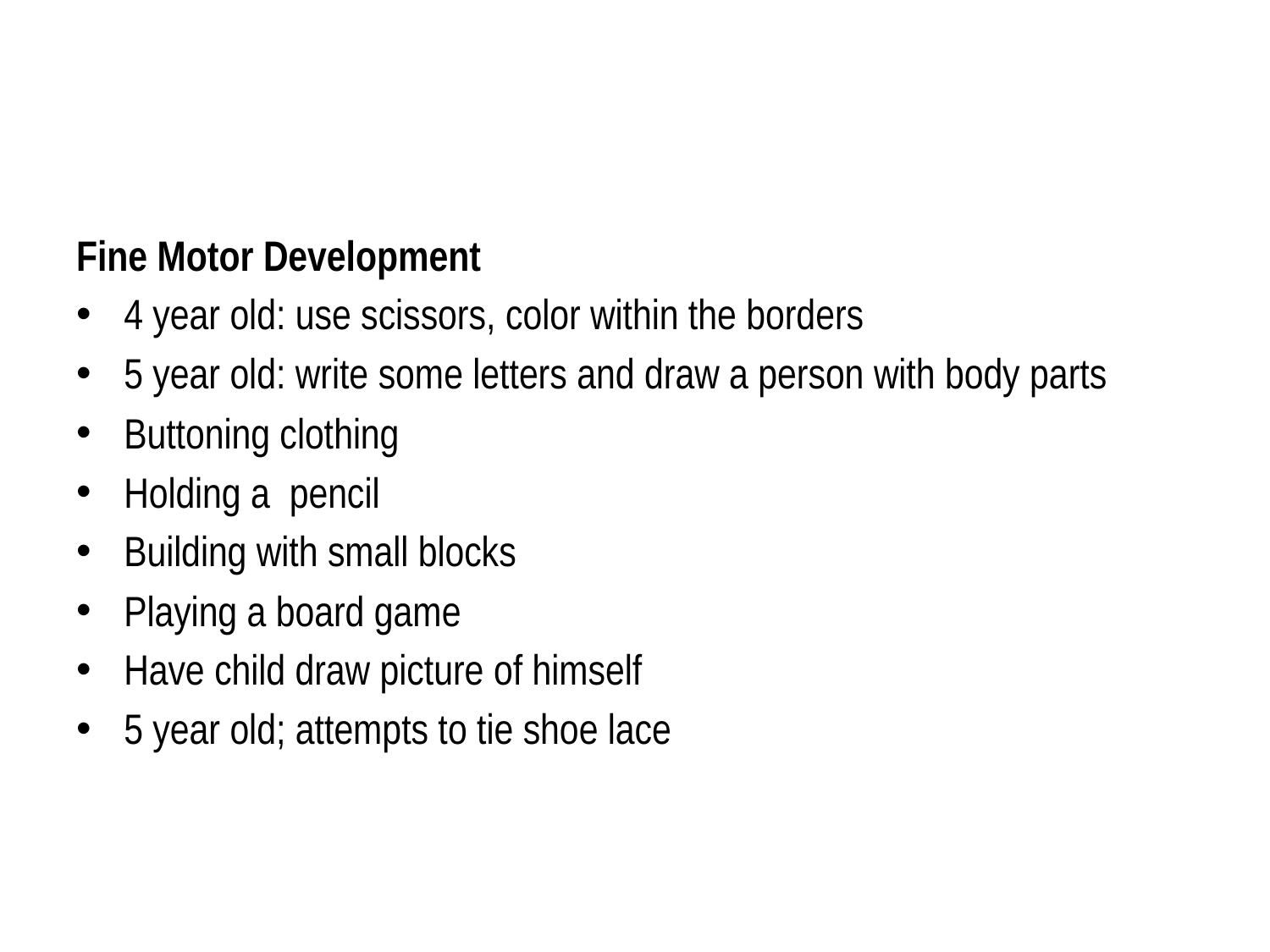

#
Fine Motor Development
4 year old: use scissors, color within the borders
5 year old: write some letters and draw a person with body parts
Buttoning clothing
Holding a  pencil
Building with small blocks
Playing a board game
Have child draw picture of himself
5 year old; attempts to tie shoe lace